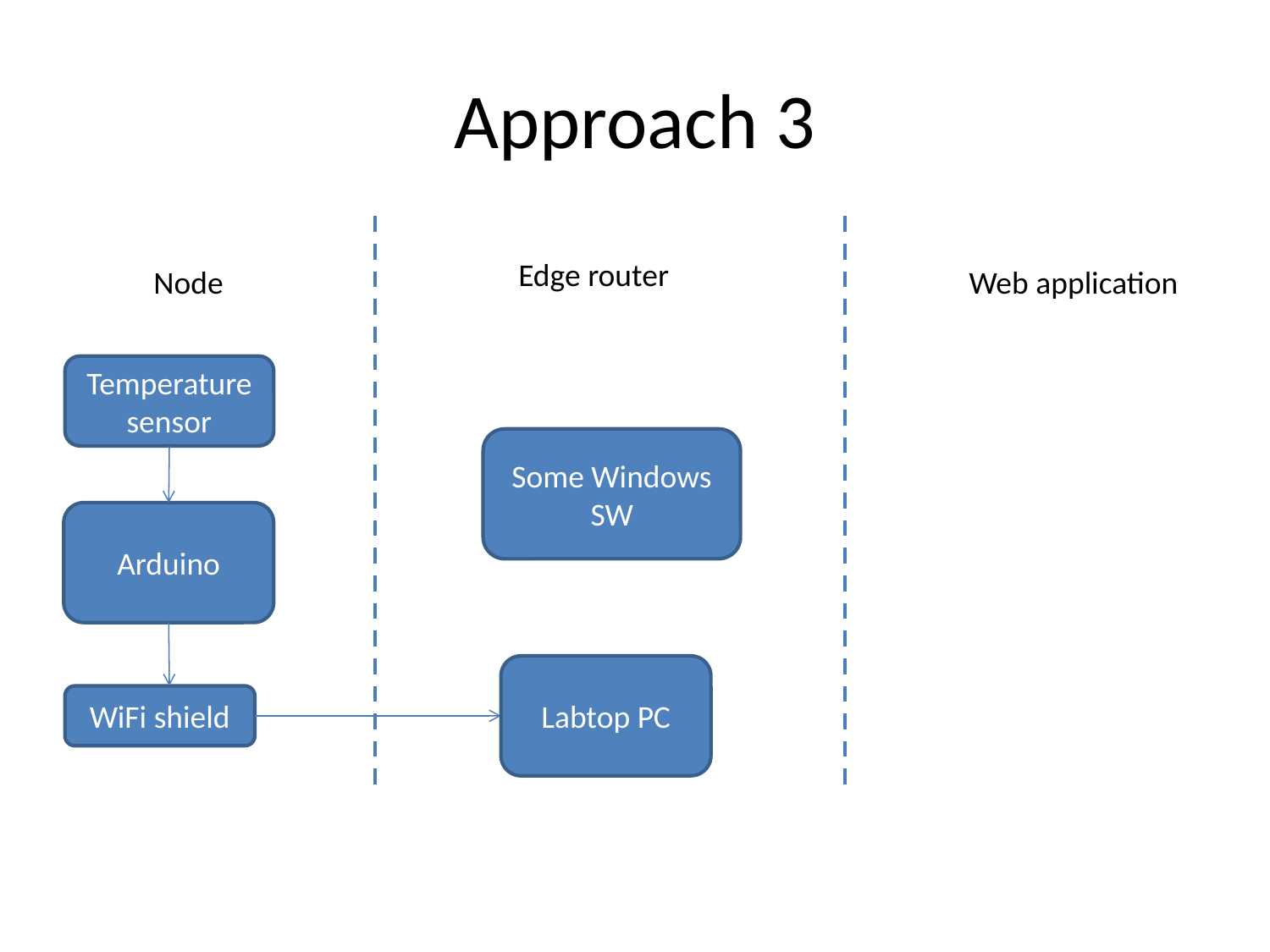

# Approach 3
Edge router
Node
Web application
Temperature sensor
Some Windows SW
Arduino
Labtop PC
WiFi shield